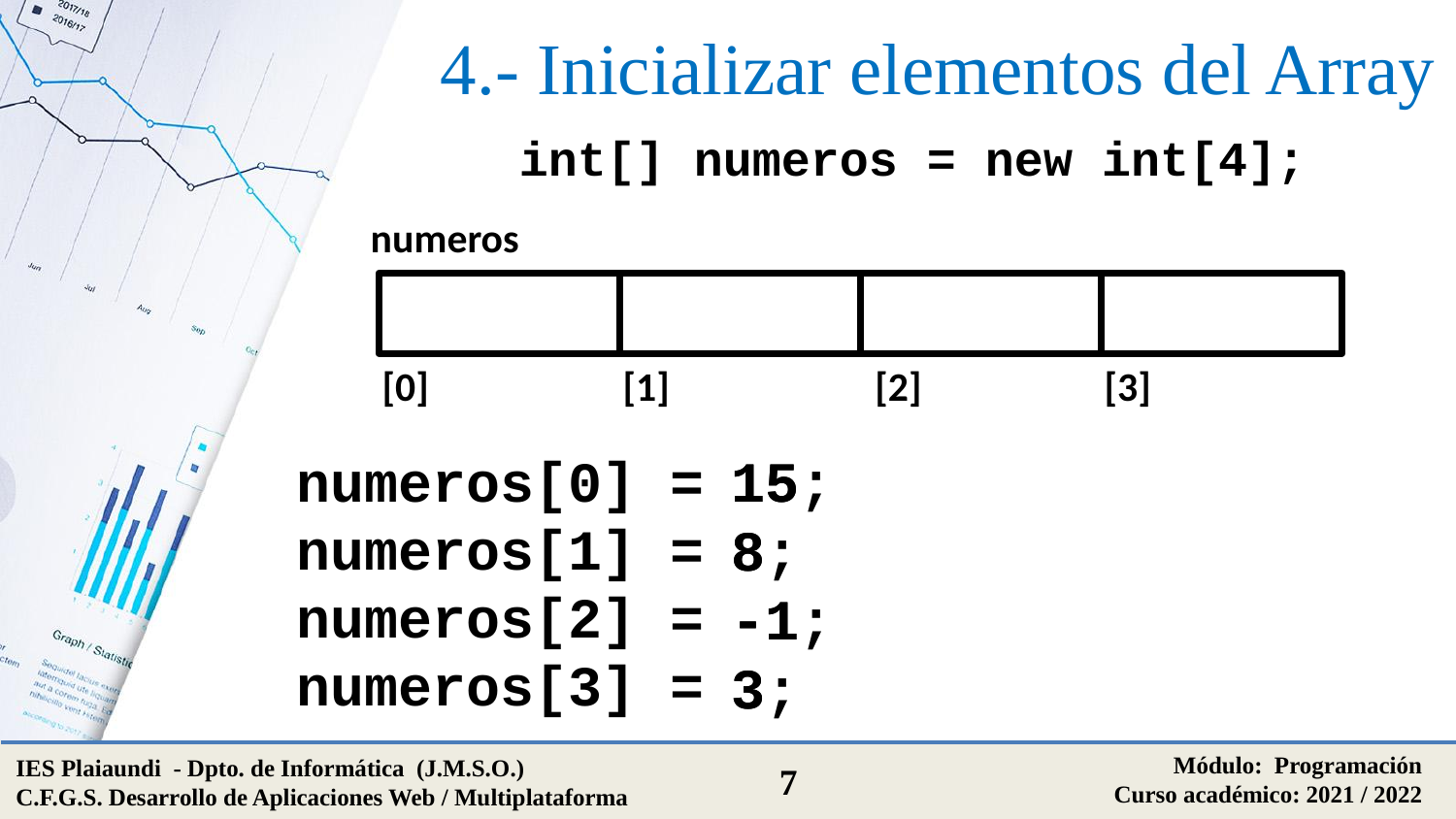

# 4.- Inicializar elementos del Array
int[] numeros = new int[4];
numeros

[0]
[1]
[2]
[3]
numeros[0] =
numeros[1] =
numeros[2] =
numeros[3] =
15;
15
8;
8
-1;
-1
3;
3

Módulo:  Programación
Curso académico: 2021 / 2022
IES Plaiaundi  - Dpto. de Informática  (J.M.S.O.)
C.F.G.S. Desarrollo de Aplicaciones Web / Multiplataforma
7